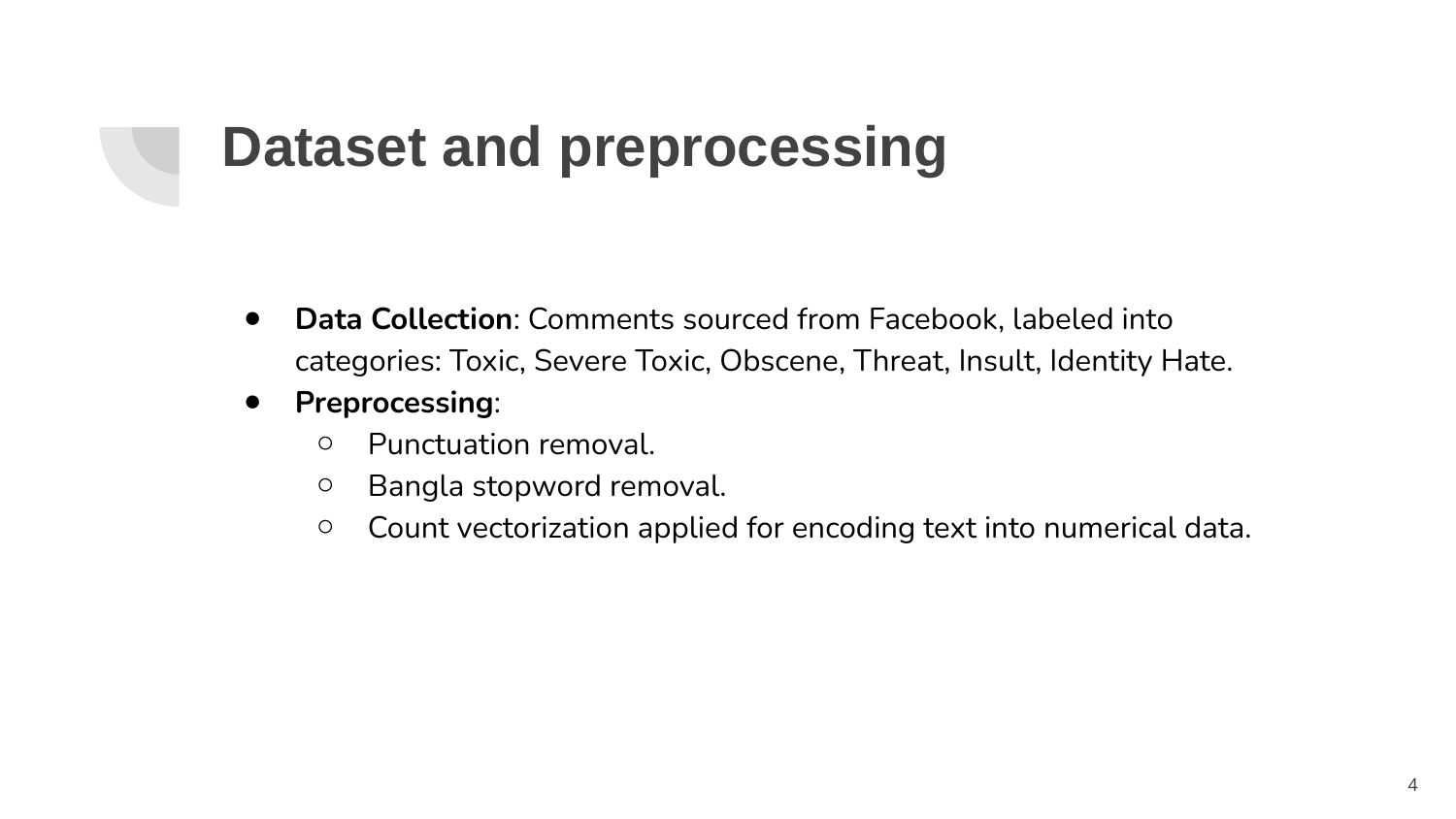

# Dataset and preprocessing
Data Collection: Comments sourced from Facebook, labeled into categories: Toxic, Severe Toxic, Obscene, Threat, Insult, Identity Hate.
Preprocessing:
Punctuation removal.
Bangla stopword removal.
Count vectorization applied for encoding text into numerical data.

4